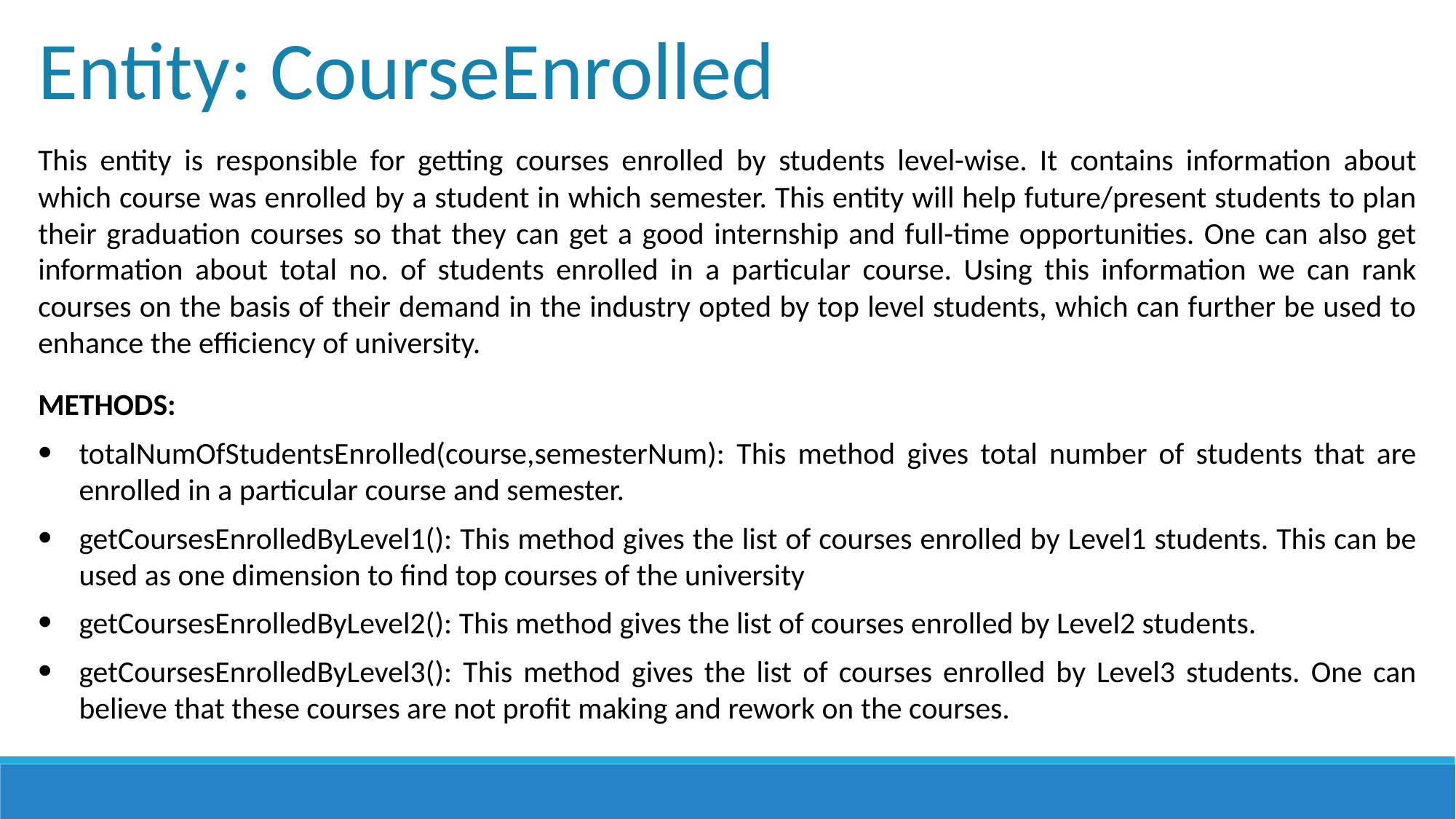

Entity: CourseEnrolled
This entity is responsible for getting courses enrolled by students level-wise. It contains information about which course was enrolled by a student in which semester. This entity will help future/present students to plan their graduation courses so that they can get a good internship and full-time opportunities. One can also get information about total no. of students enrolled in a particular course. Using this information we can rank courses on the basis of their demand in the industry opted by top level students, which can further be used to enhance the efficiency of university.
METHODS:
totalNumOfStudentsEnrolled(course,semesterNum): This method gives total number of students that are enrolled in a particular course and semester.
getCoursesEnrolledByLevel1(): This method gives the list of courses enrolled by Level1 students. This can be used as one dimension to find top courses of the university
getCoursesEnrolledByLevel2(): This method gives the list of courses enrolled by Level2 students.
getCoursesEnrolledByLevel3(): This method gives the list of courses enrolled by Level3 students. One can believe that these courses are not profit making and rework on the courses.